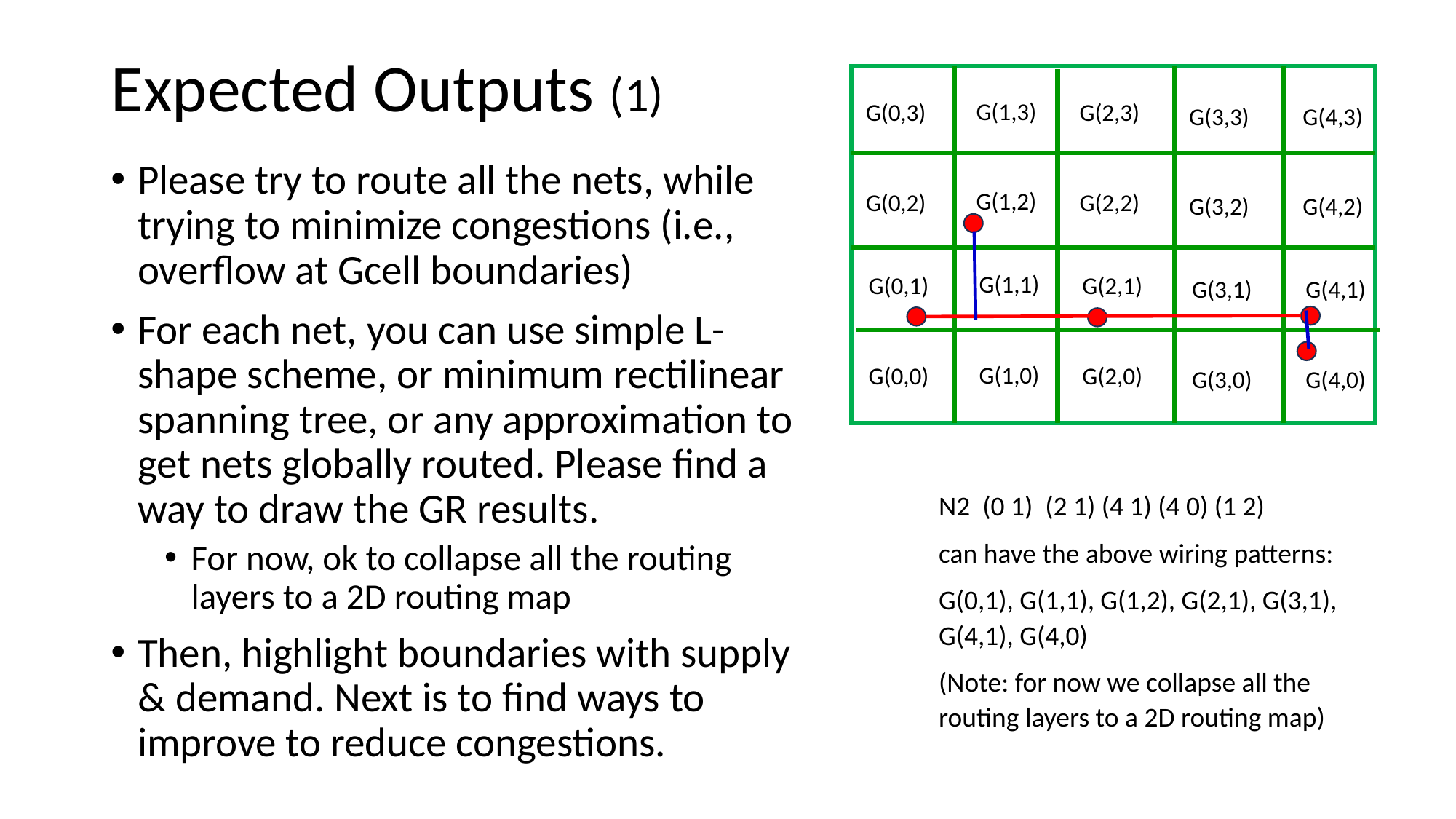

# Expected Outputs (1)

G(1,3)
G(0,3)
G(2,3)
G(3,3)
G(4,3)
Please try to route all the nets, while trying to minimize congestions (i.e., overflow at Gcell boundaries)
For each net, you can use simple L-shape scheme, or minimum rectilinear spanning tree, or any approximation to get nets globally routed. Please find a way to draw the GR results.
For now, ok to collapse all the routing layers to a 2D routing map
Then, highlight boundaries with supply & demand. Next is to find ways to improve to reduce congestions.
G(1,2)
G(0,2)
G(2,2)
G(3,2)
G(4,2)

G(1,1)
G(0,1)
G(2,1)
G(3,1)
G(4,1)

G(1,0)
G(0,0)
G(2,0)
G(3,0)
G(4,0)
N2  (0 1)  (2 1) (4 1) (4 0) (1 2)
can have the above wiring patterns:
G(0,1), G(1,1), G(1,2), G(2,1), G(3,1), G(4,1), G(4,0)
(Note: for now we collapse all the routing layers to a 2D routing map)